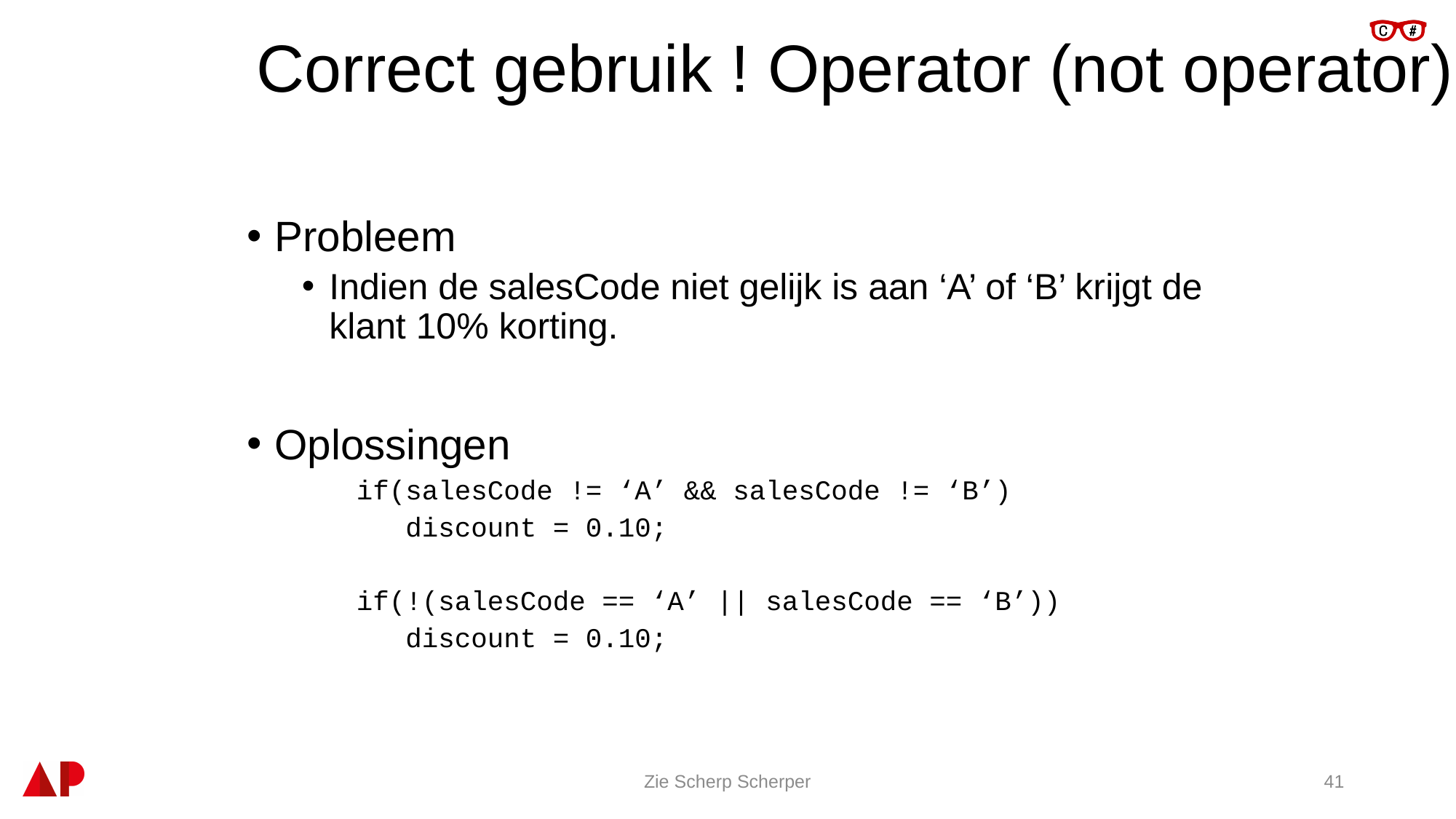

# Correct gebruik ! Operator (not operator)
Probleem
Indien de salesCode niet gelijk is aan ‘A’ of ‘B’ krijgt de klant 10% korting.

Oplossingen
if(salesCode != ‘A’ && salesCode != ‘B’)
   discount = 0.10;

if(!(salesCode == ‘A’ || salesCode == ‘B’))
   discount = 0.10;

Zie Scherp Scherper
41